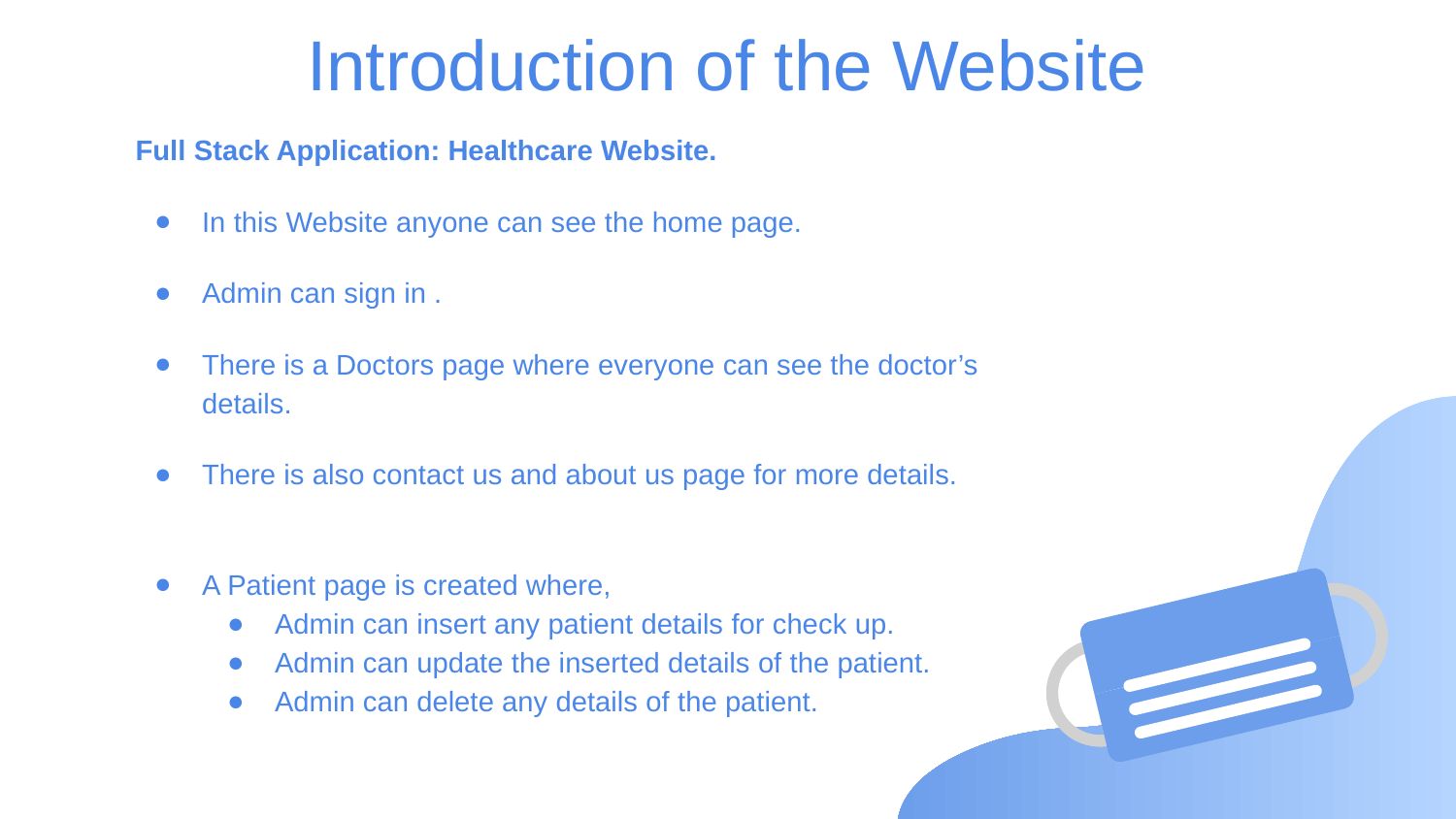

# Introduction of the Website
 Full Stack Application: Healthcare Website.
In this Website anyone can see the home page.
Admin can sign in .
There is a Doctors page where everyone can see the doctor’s details.
There is also contact us and about us page for more details.

A Patient page is created where,
Admin can insert any patient details for check up.
Admin can update the inserted details of the patient.
Admin can delete any details of the patient.